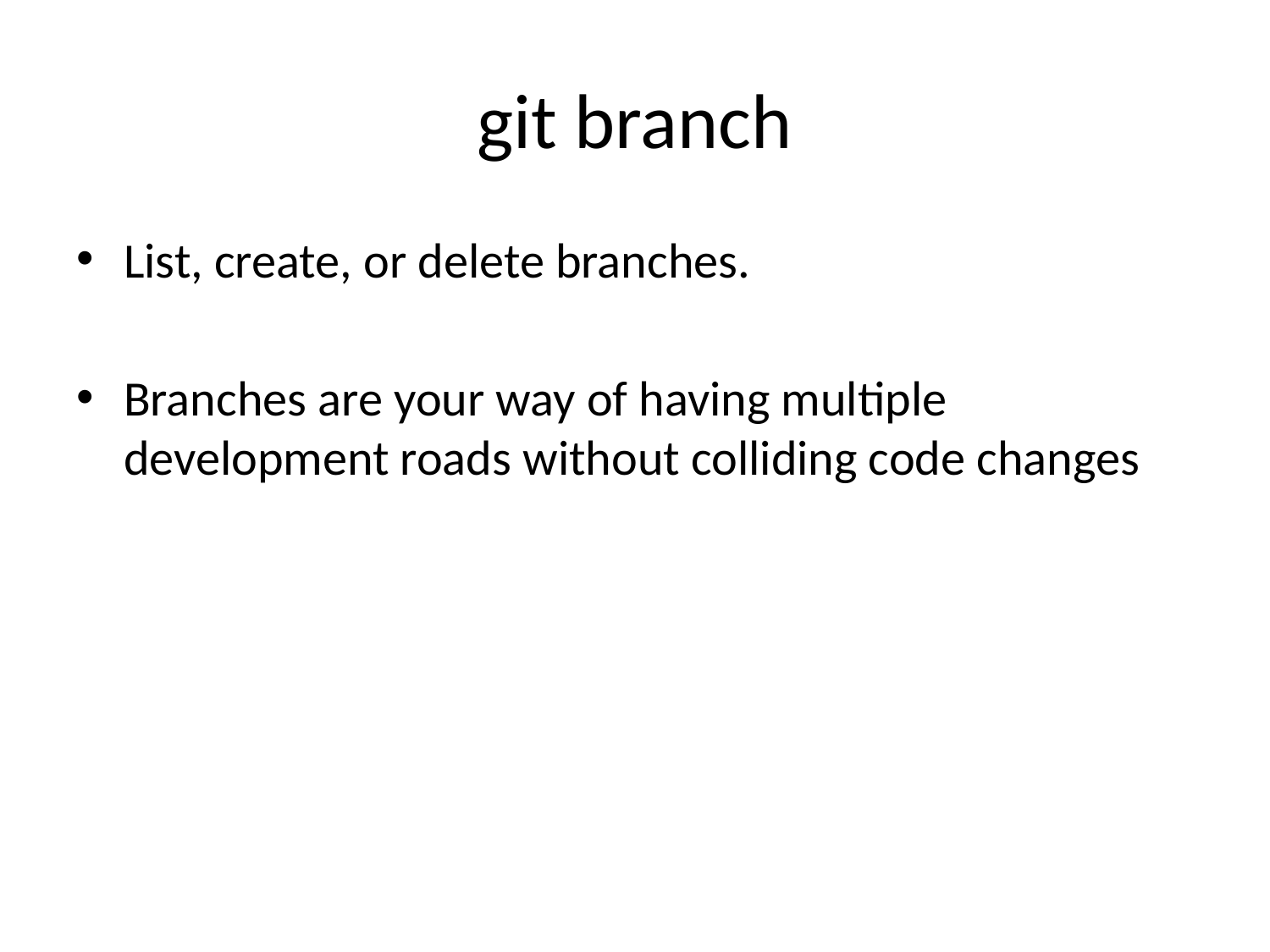

# git branch
List, create, or delete branches.

Branches are your way of having multiple development roads without colliding code changes